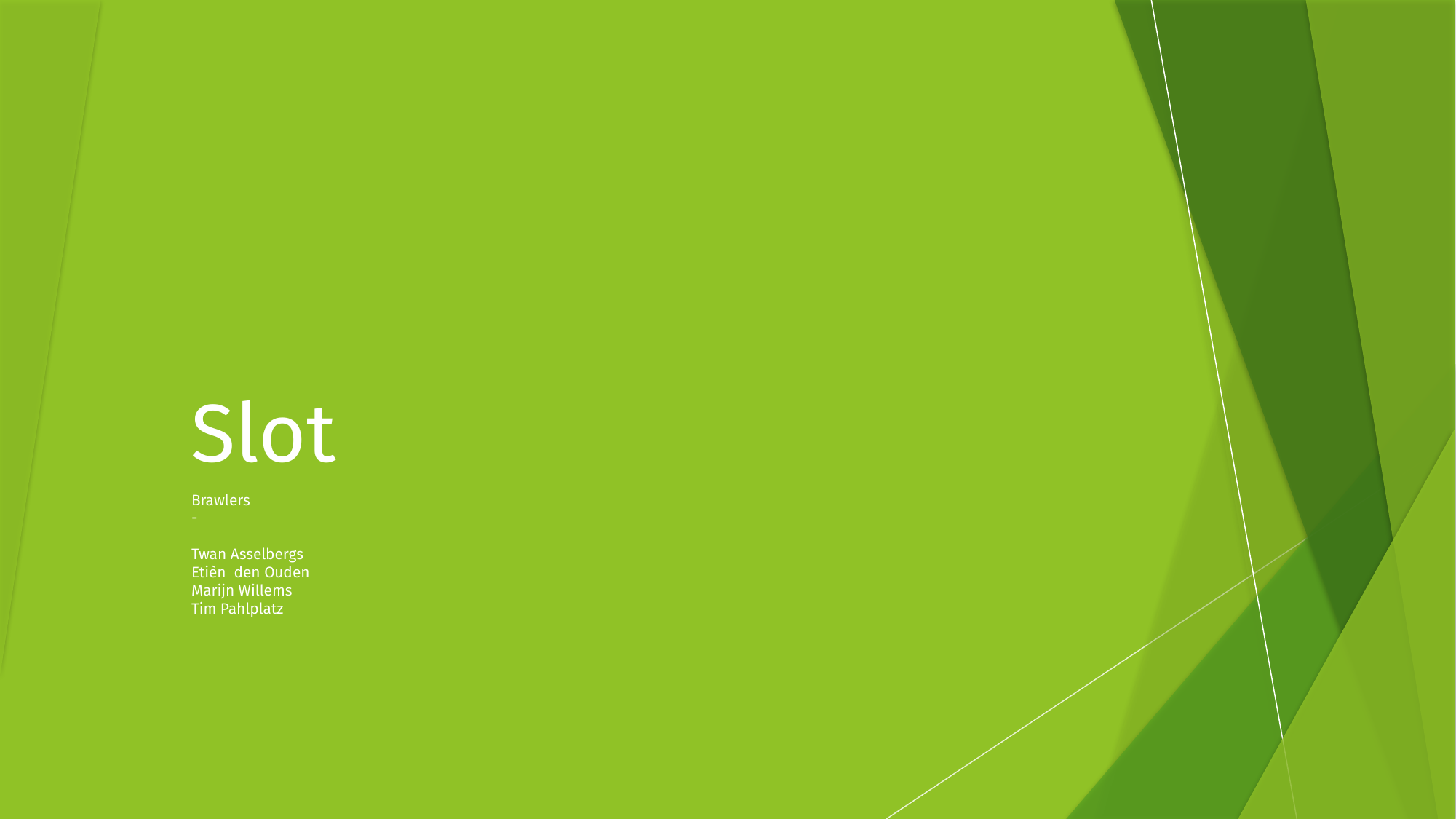

# Slot
Brawlers
-

Twan Asselbergs
Etièn  den Ouden
Marijn Willems
Tim Pahlplatz